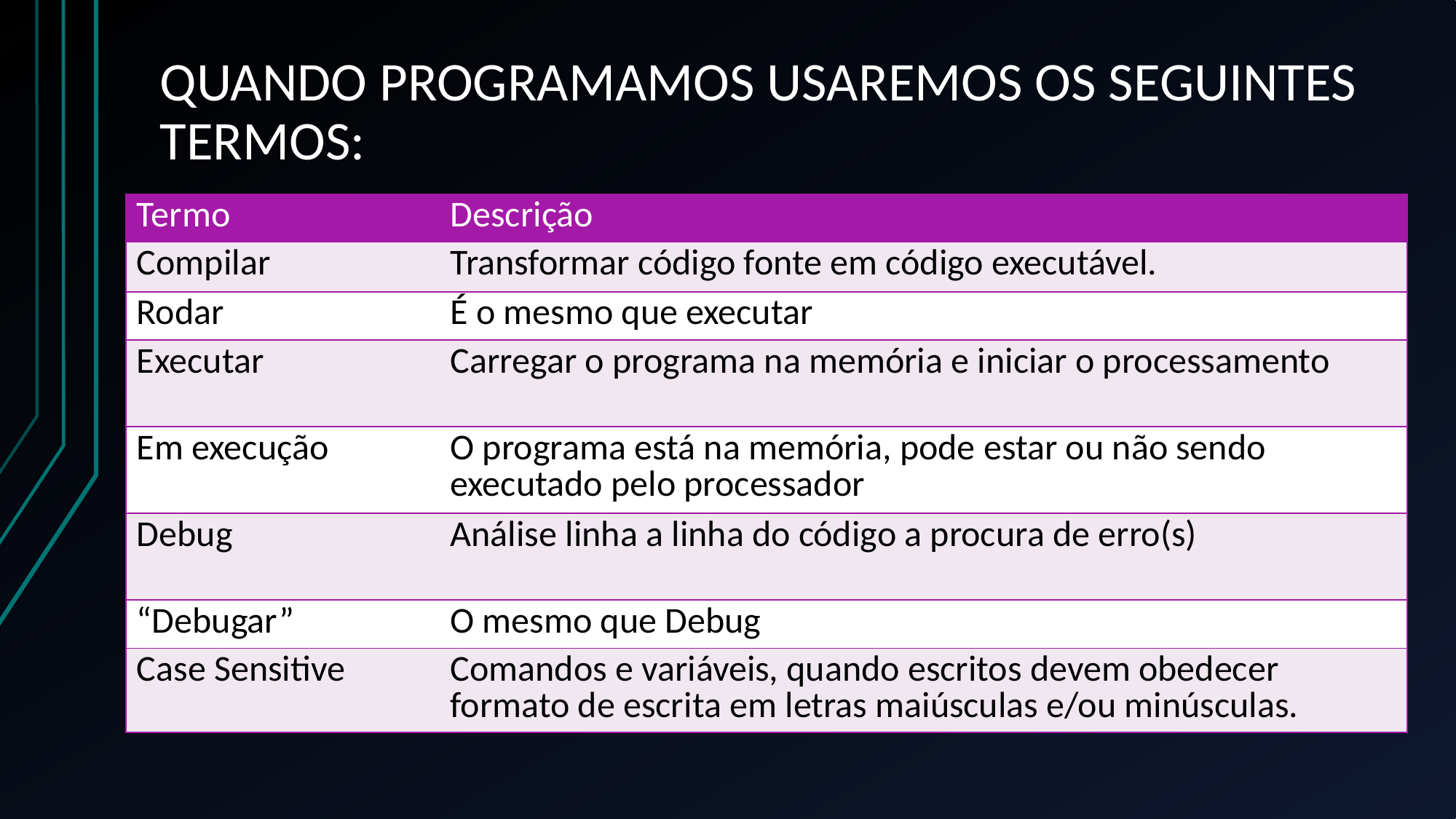

# QUANDO PROGRAMAMOS USAREMOS OS SEGUINTES TERMOS:
| Termo | Descrição |
| --- | --- |
| Compilar | Transformar código fonte em código executável. |
| Rodar | É o mesmo que executar |
| Executar | Carregar o programa na memória e iniciar o processamento |
| Em execução | O programa está na memória, pode estar ou não sendo executado pelo processador |
| Debug | Análise linha a linha do código a procura de erro(s) |
| “Debugar” | O mesmo que Debug |
| Case Sensitive | Comandos e variáveis, quando escritos devem obedecer formato de escrita em letras maiúsculas e/ou minúsculas. |